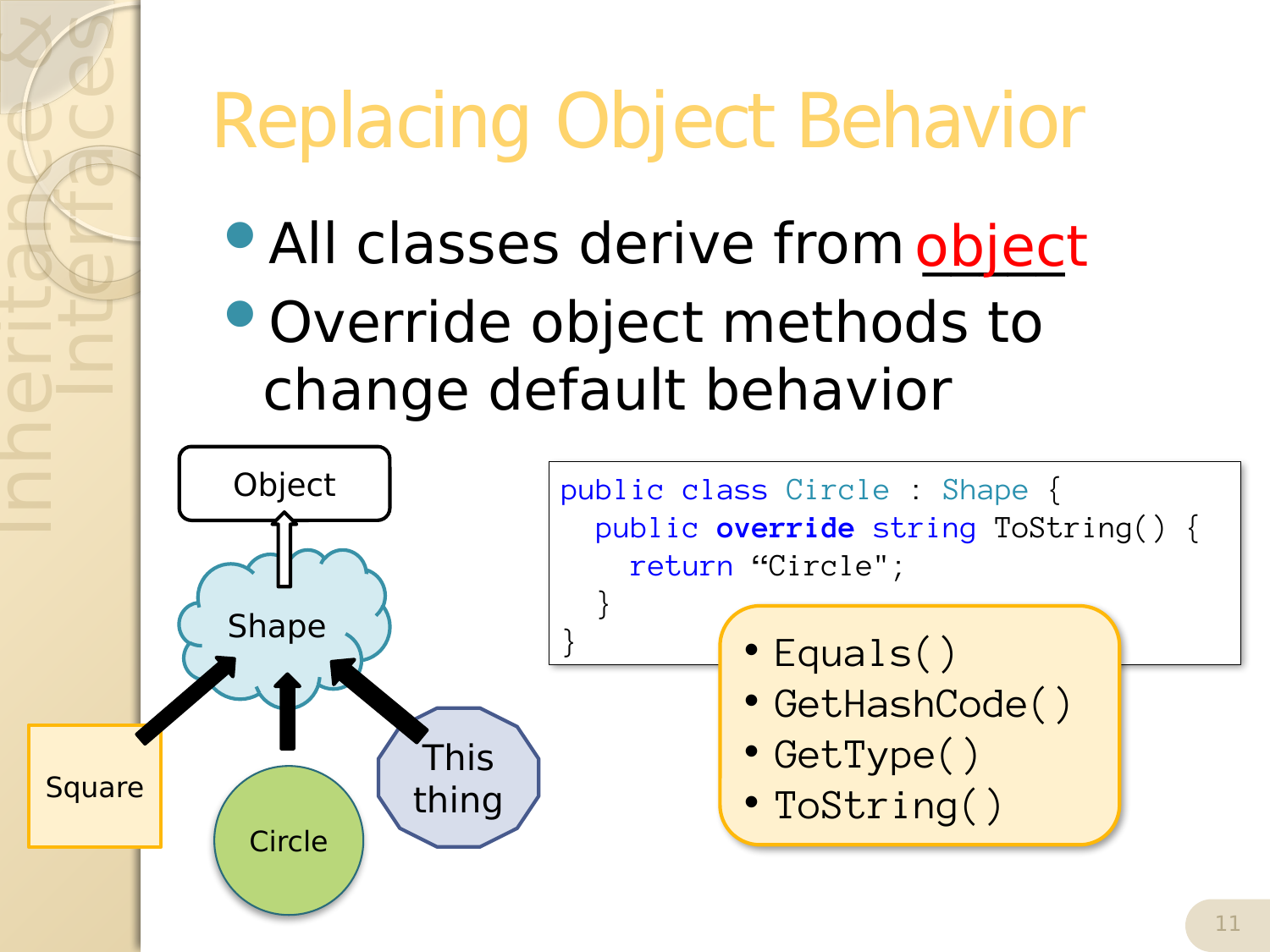

# Replacing Object Behavior
All classes derive from _____
Override object methods to change default behavior

object
Object

public class Circle : Shape {
  public override string ToString() {
    return “Circle";
  }
}
Shape

This thing

Square
Equals()
GetHashCode()
GetType()
ToString()
Circle
11